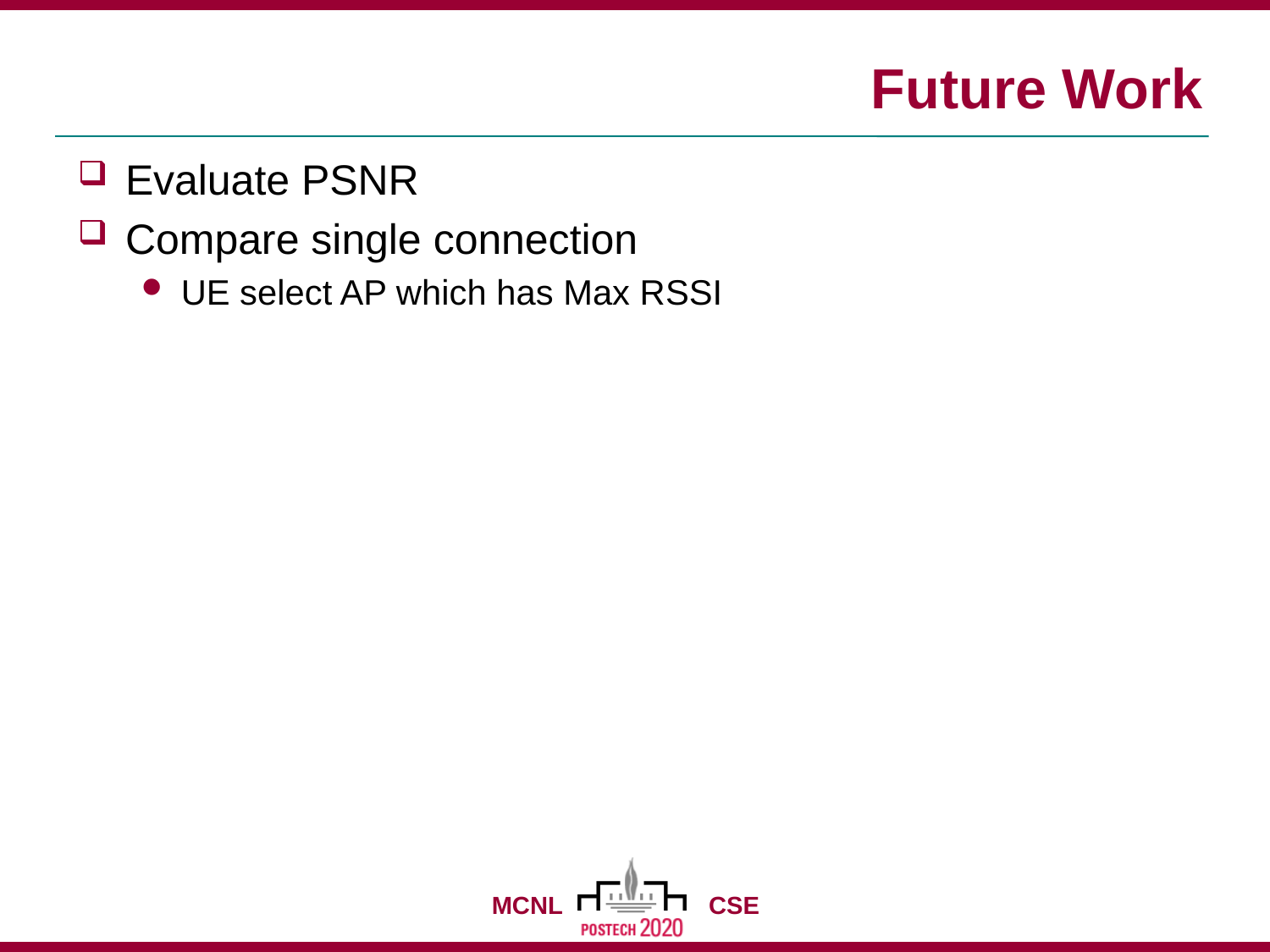

# Future Work
Evaluate PSNR
Compare single connection
UE select AP which has Max RSSI